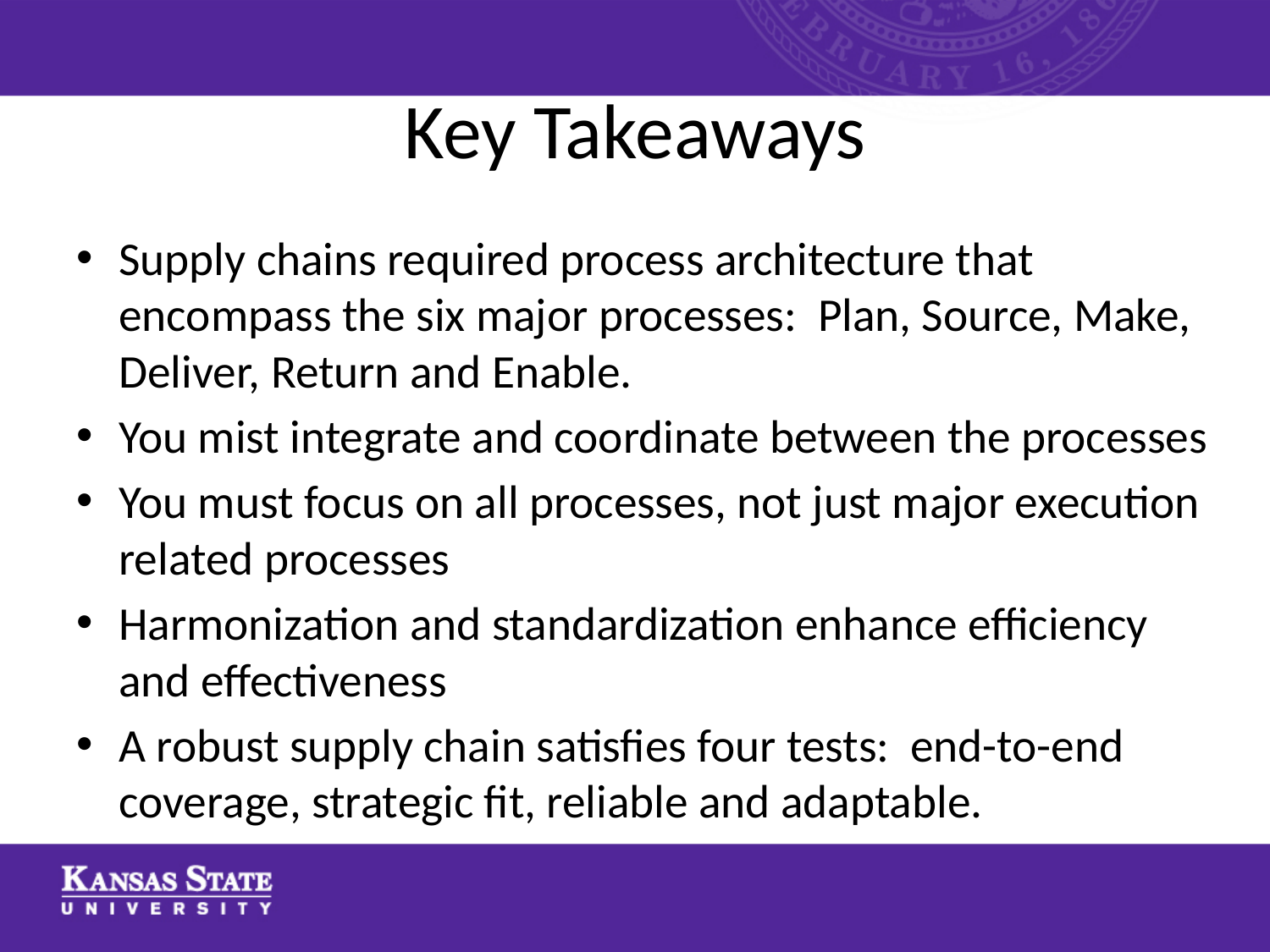

# Key Takeaways
Supply chains required process architecture that encompass the six major processes:  Plan, Source, Make, Deliver, Return and Enable.
You mist integrate and coordinate between the processes
You must focus on all processes, not just major execution related processes
Harmonization and standardization enhance efficiency and effectiveness
A robust supply chain satisfies four tests:  end-to-end coverage, strategic fit, reliable and adaptable.